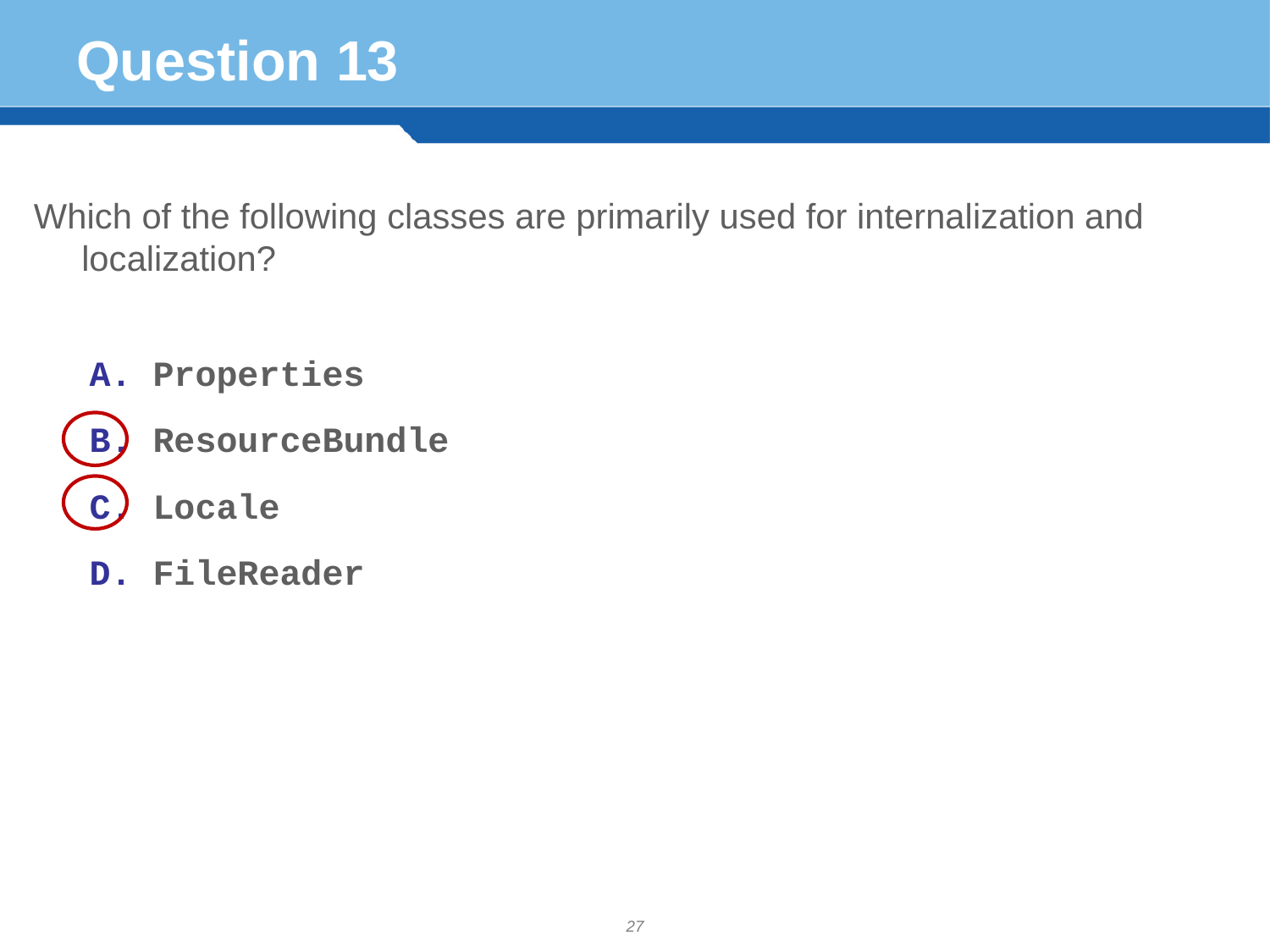

# Question 13

Which of the following classes are primarily used for internalization and localization?

Properties
ResourceBundle
Locale
FileReader

27